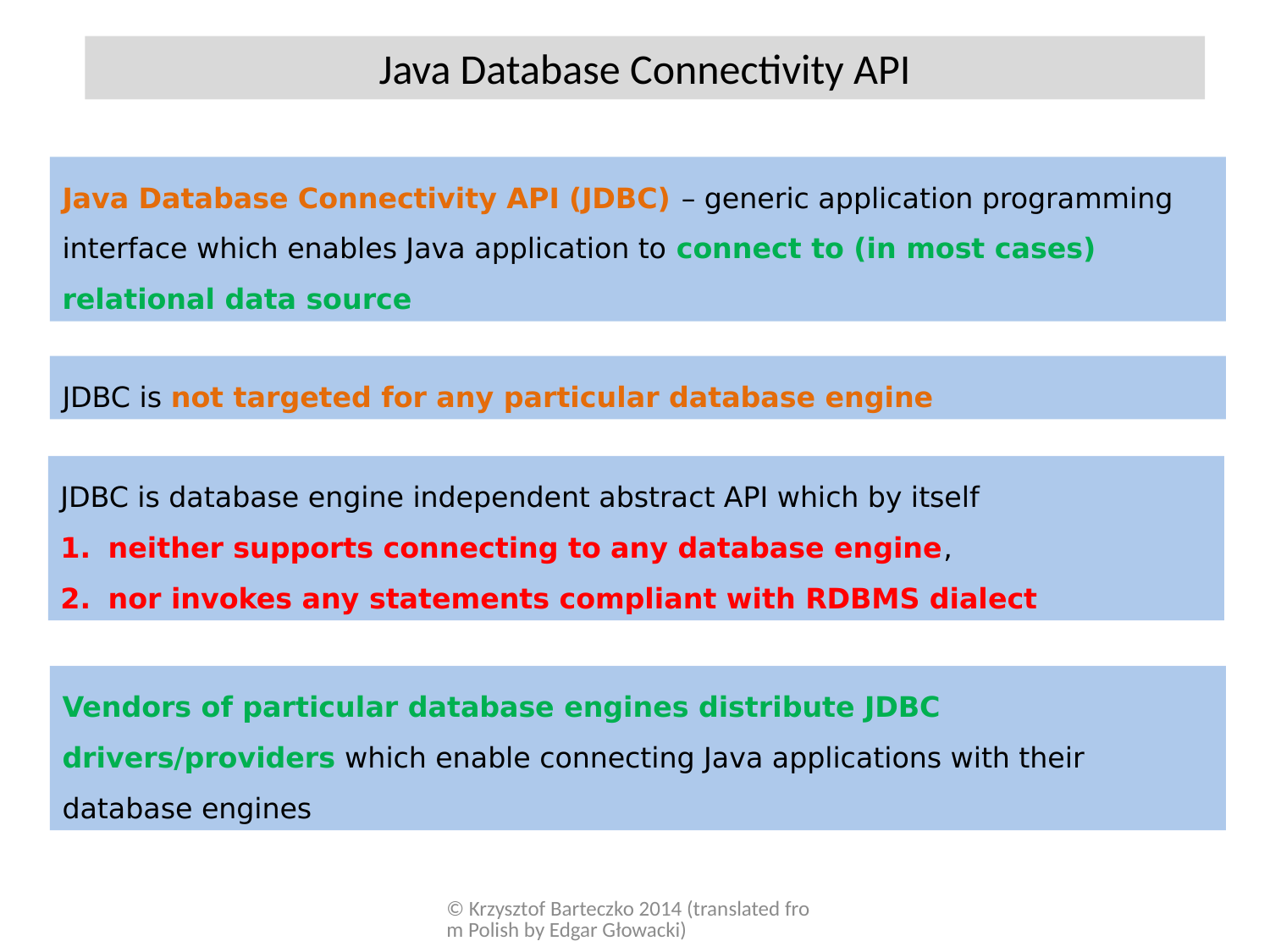

Java Database Connectivity API
Java Database Connectivity API (JDBC) – generic application programming interface which enables Java application to connect to (in most cases) relational data source
JDBC is not targeted for any particular database engine
JDBC is database engine independent abstract API which by itself
neither supports connecting to any database engine,
nor invokes any statements compliant with RDBMS dialect
Vendors of particular database engines distribute JDBC drivers/providers which enable connecting Java applications with their database engines
© Krzysztof Barteczko 2014 (translated from Polish by Edgar Głowacki)